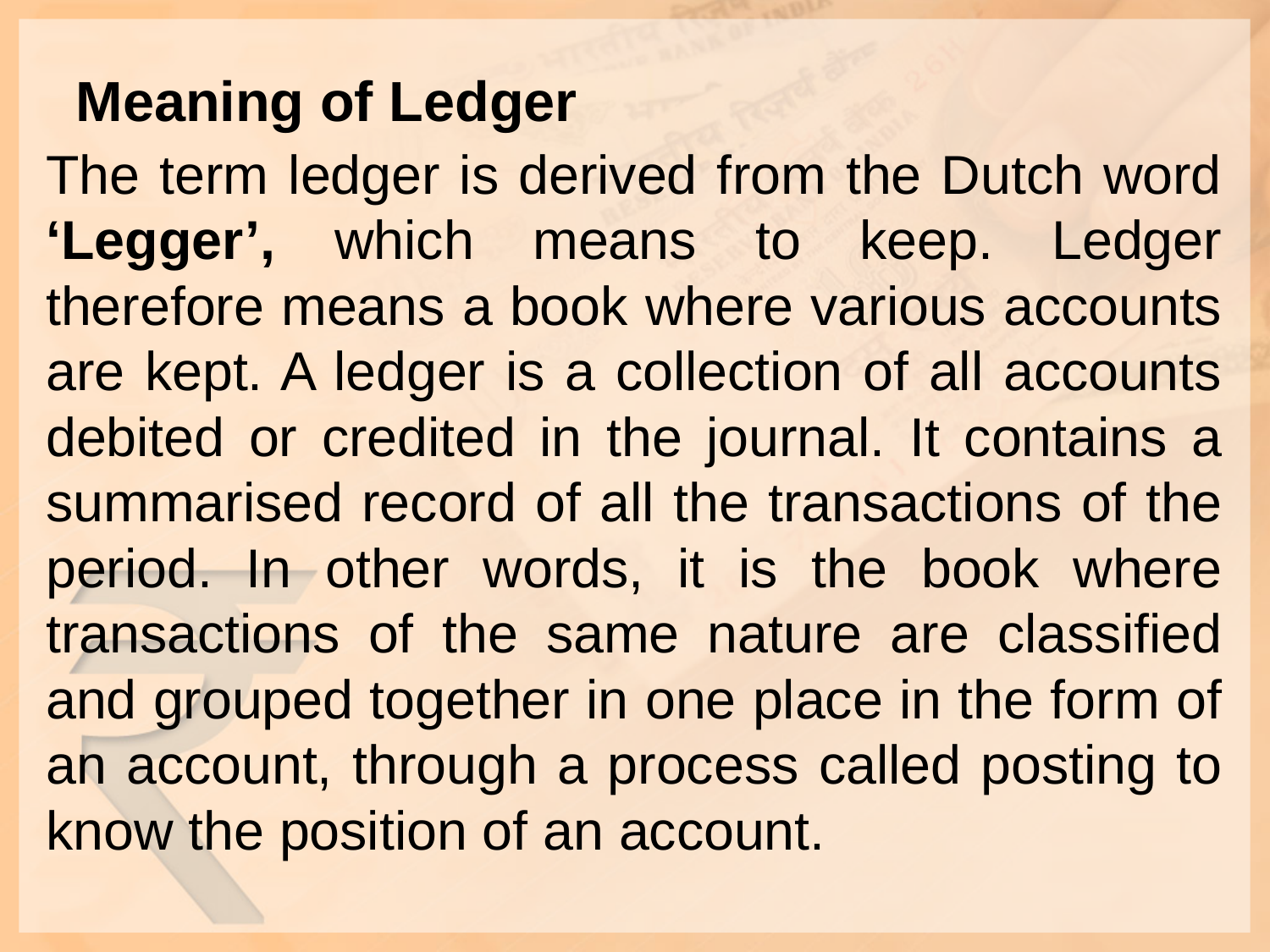

# Meaning of Ledger
The term ledger is derived from the Dutch word ‘Legger’, which means to keep. Ledger therefore means a book where various accounts are kept. A ledger is a collection of all accounts debited or credited in the journal. It contains a summarised record of all the transactions of the period. In other words, it is the book where transactions of the same nature are classified and grouped together in one place in the form of an account, through a process called posting to know the position of an account.